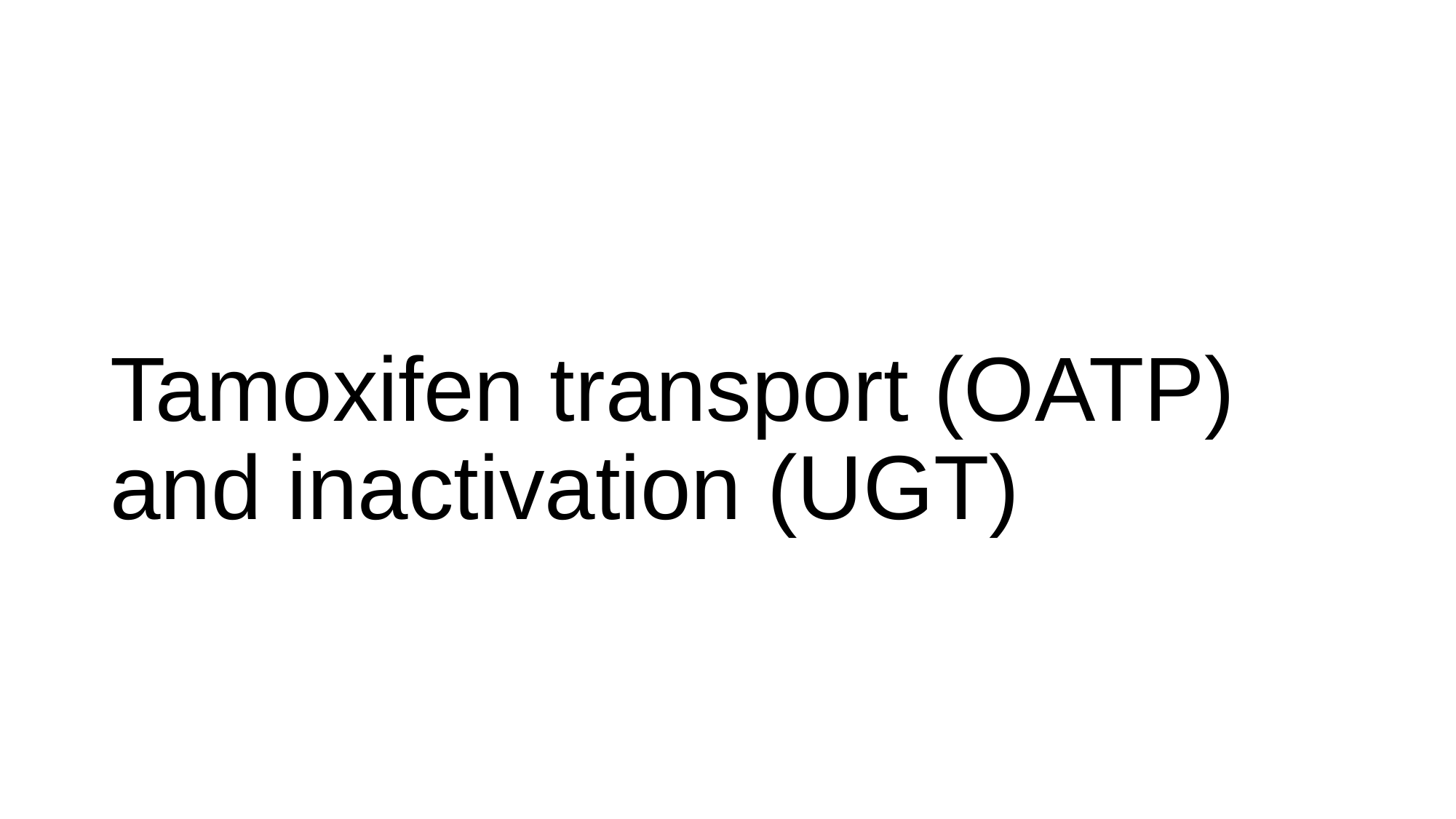

# Tamoxifen transport (OATP) and inactivation (UGT)